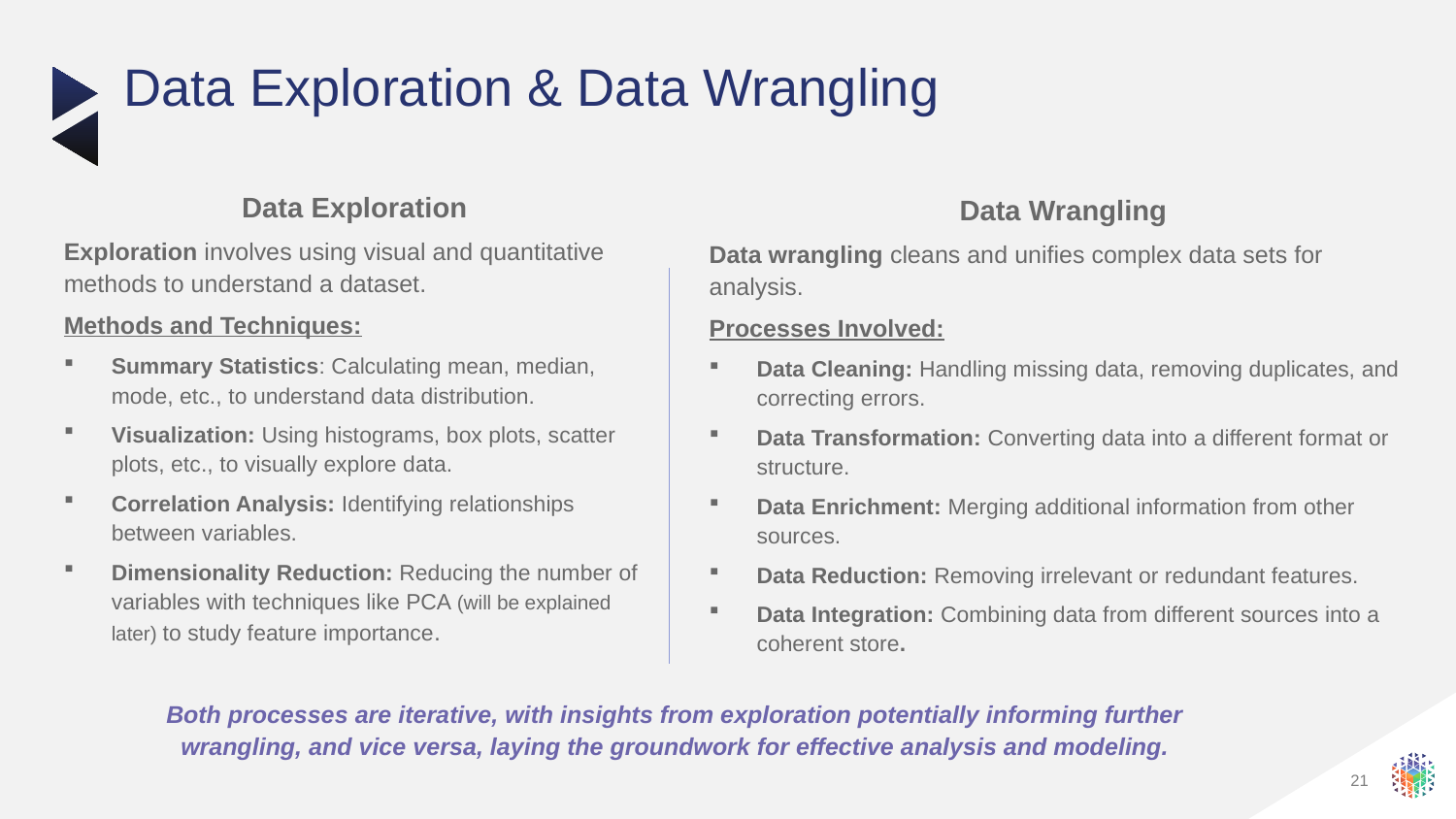

# Data Exploration & Data Wrangling
Data Exploration
Exploration involves using visual and quantitative methods to understand a dataset.
Methods and Techniques:
Summary Statistics: Calculating mean, median, mode, etc., to understand data distribution.
Visualization: Using histograms, box plots, scatter plots, etc., to visually explore data.
Correlation Analysis: Identifying relationships between variables.
Dimensionality Reduction: Reducing the number of variables with techniques like PCA (will be explained later) to study feature importance.

Data Wrangling
Data wrangling cleans and unifies complex data sets for analysis.
Processes Involved:
Data Cleaning: Handling missing data, removing duplicates, and correcting errors.
Data Transformation: Converting data into a different format or structure.
Data Enrichment: Merging additional information from other sources.
Data Reduction: Removing irrelevant or redundant features.
Data Integration: Combining data from different sources into a coherent store.
Both processes are iterative, with insights from exploration potentially informing further wrangling, and vice versa, laying the groundwork for effective analysis and modeling.